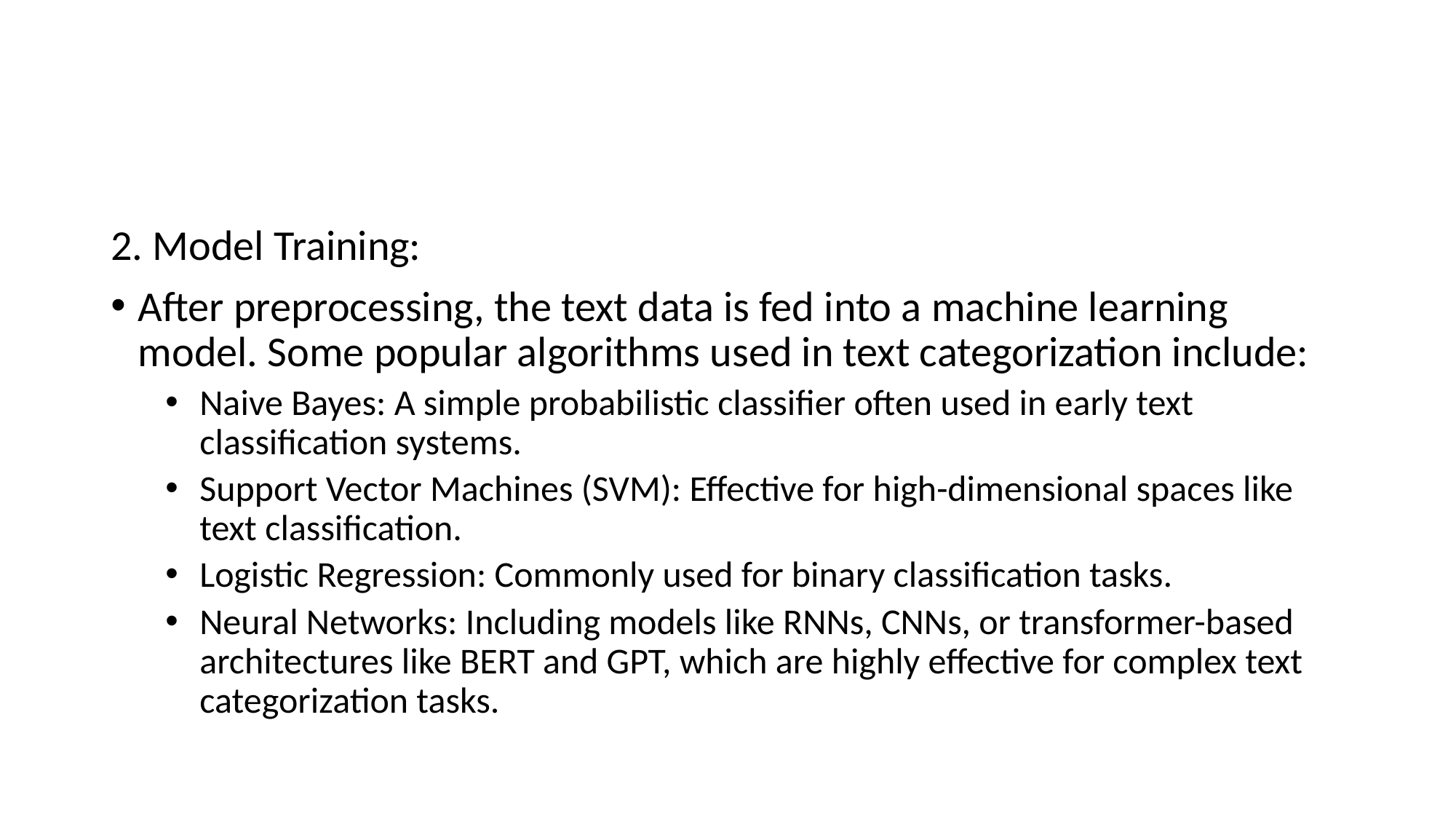

#
2. Model Training:
After preprocessing, the text data is fed into a machine learning model. Some popular algorithms used in text categorization include:
Naive Bayes: A simple probabilistic classifier often used in early text classification systems.
Support Vector Machines (SVM): Effective for high-dimensional spaces like text classification.
Logistic Regression: Commonly used for binary classification tasks.
Neural Networks: Including models like RNNs, CNNs, or transformer-based architectures like BERT and GPT, which are highly effective for complex text categorization tasks.